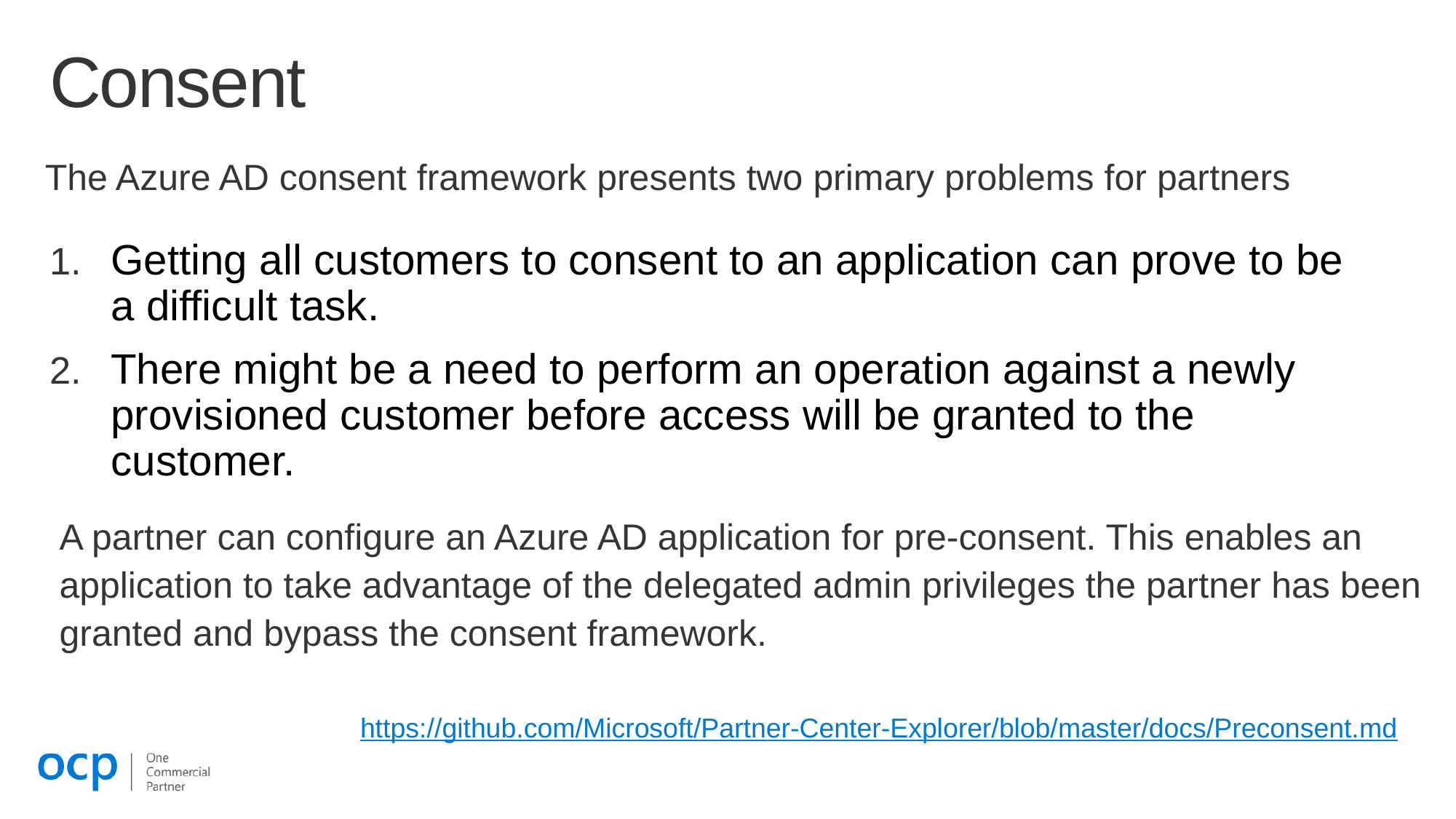

# Consent
The Azure AD consent framework presents two primary problems for partners
Getting all customers to consent to an application can prove to be a difficult task.
There might be a need to perform an operation against a newly provisioned customer before access will be granted to the customer.
A partner can configure an Azure AD application for pre-consent. This enables an
application to take advantage of the delegated admin privileges the partner has been
granted and bypass the consent framework.
https://github.com/Microsoft/Partner-Center-Explorer/blob/master/docs/Preconsent.md